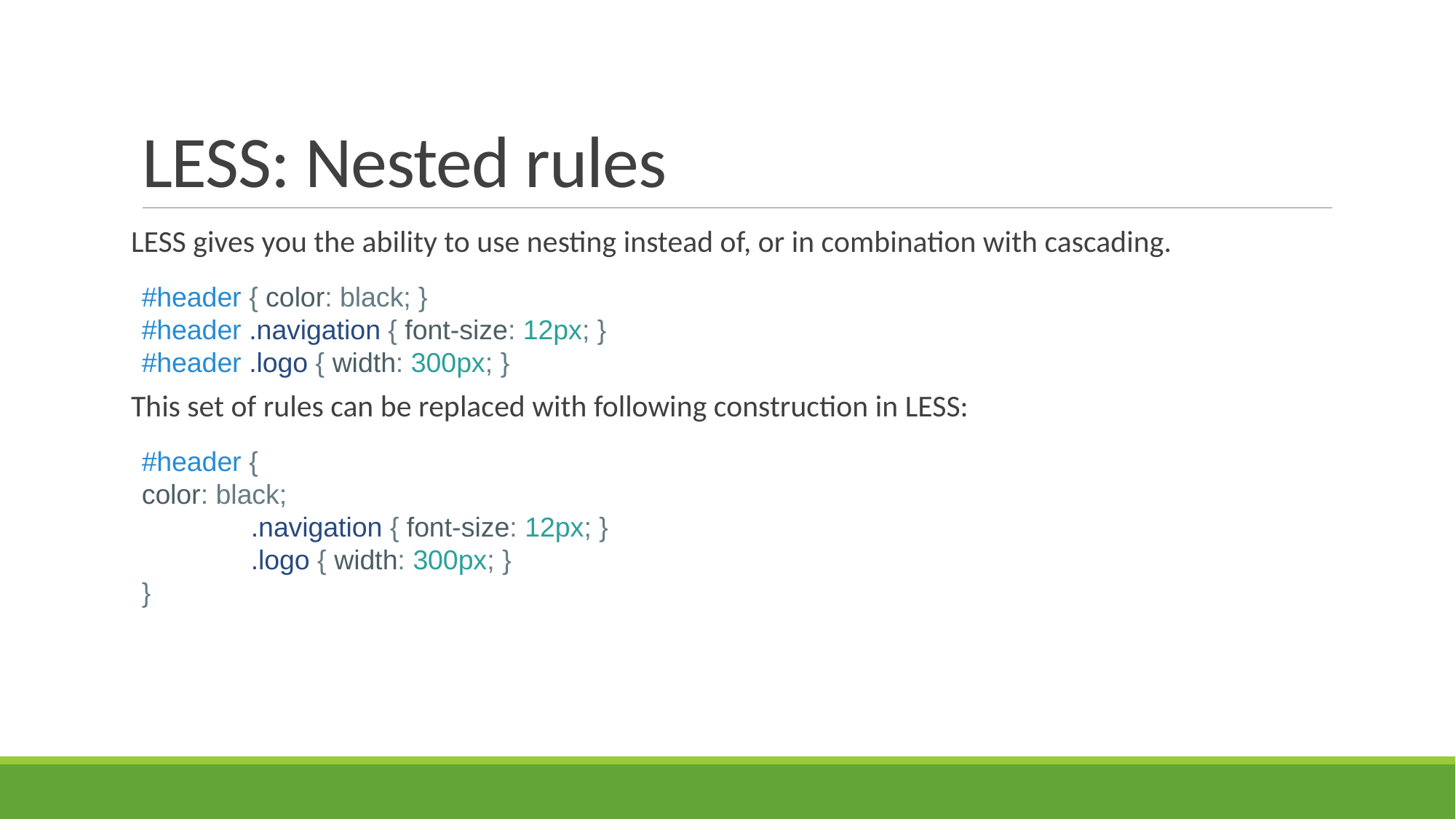

# LESS: Nested rules
LESS gives you the ability to use nesting instead of, or in combination with cascading.
#header { color: black; }
#header .navigation { font-size: 12px; }
#header .logo { width: 300px; }
This set of rules can be replaced with following construction in LESS:
#header {
color: black;
	.navigation { font-size: 12px; }
	.logo { width: 300px; }
}